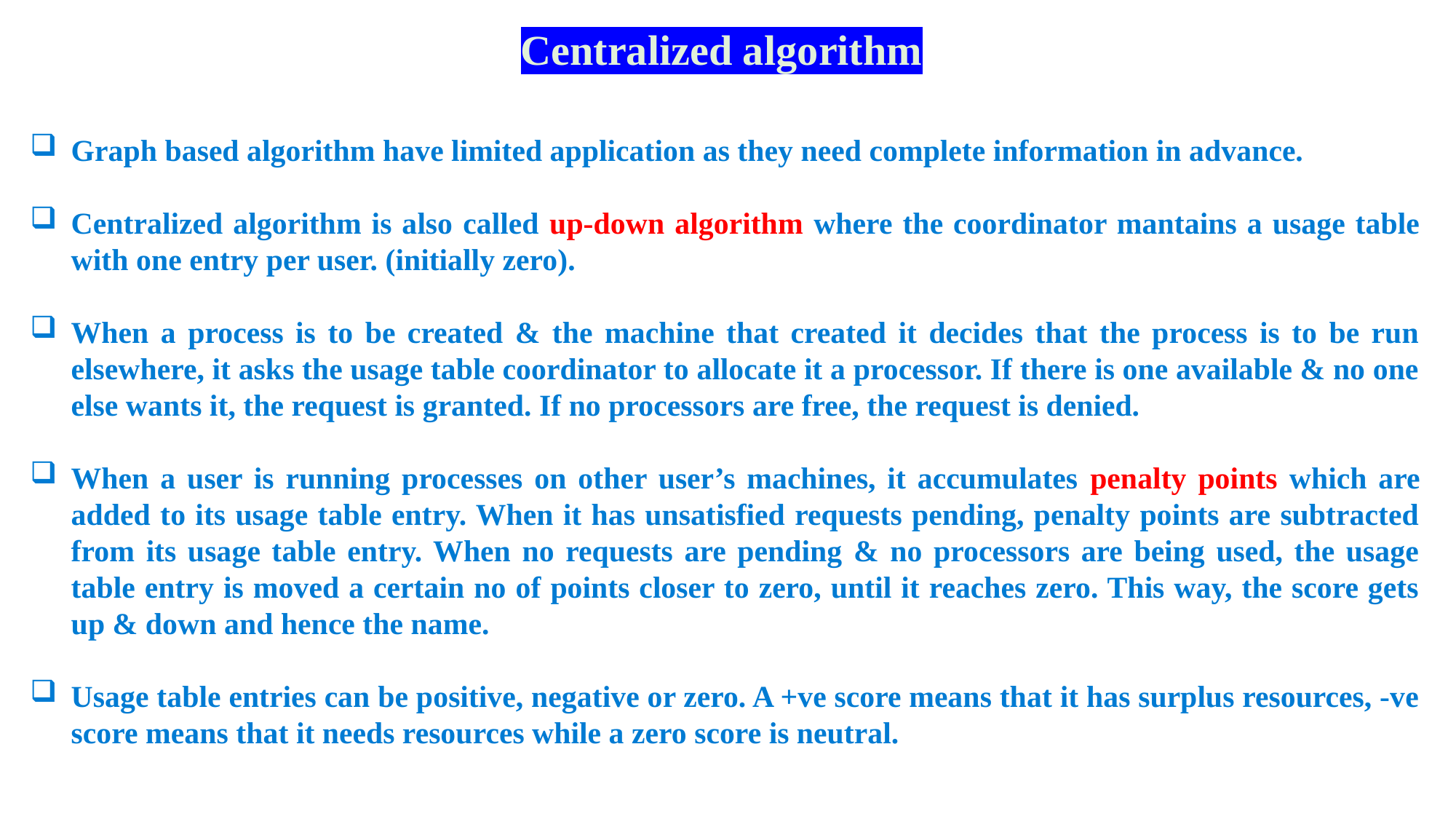

Centralized algorithm
Graph based algorithm have limited application as they need complete information in advance.

Centralized algorithm is also called up-down algorithm where the coordinator mantains a usage table with one entry per user. (initially zero).

When a process is to be created & the machine that created it decides that the process is to be run elsewhere, it asks the usage table coordinator to allocate it a processor. If there is one available & no one else wants it, the request is granted. If no processors are free, the request is denied.

When a user is running processes on other user’s machines, it accumulates penalty points which are added to its usage table entry. When it has unsatisfied requests pending, penalty points are subtracted from its usage table entry. When no requests are pending & no processors are being used, the usage table entry is moved a certain no of points closer to zero, until it reaches zero. This way, the score gets up & down and hence the name.

Usage table entries can be positive, negative or zero. A +ve score means that it has surplus resources, -ve score means that it needs resources while a zero score is neutral.